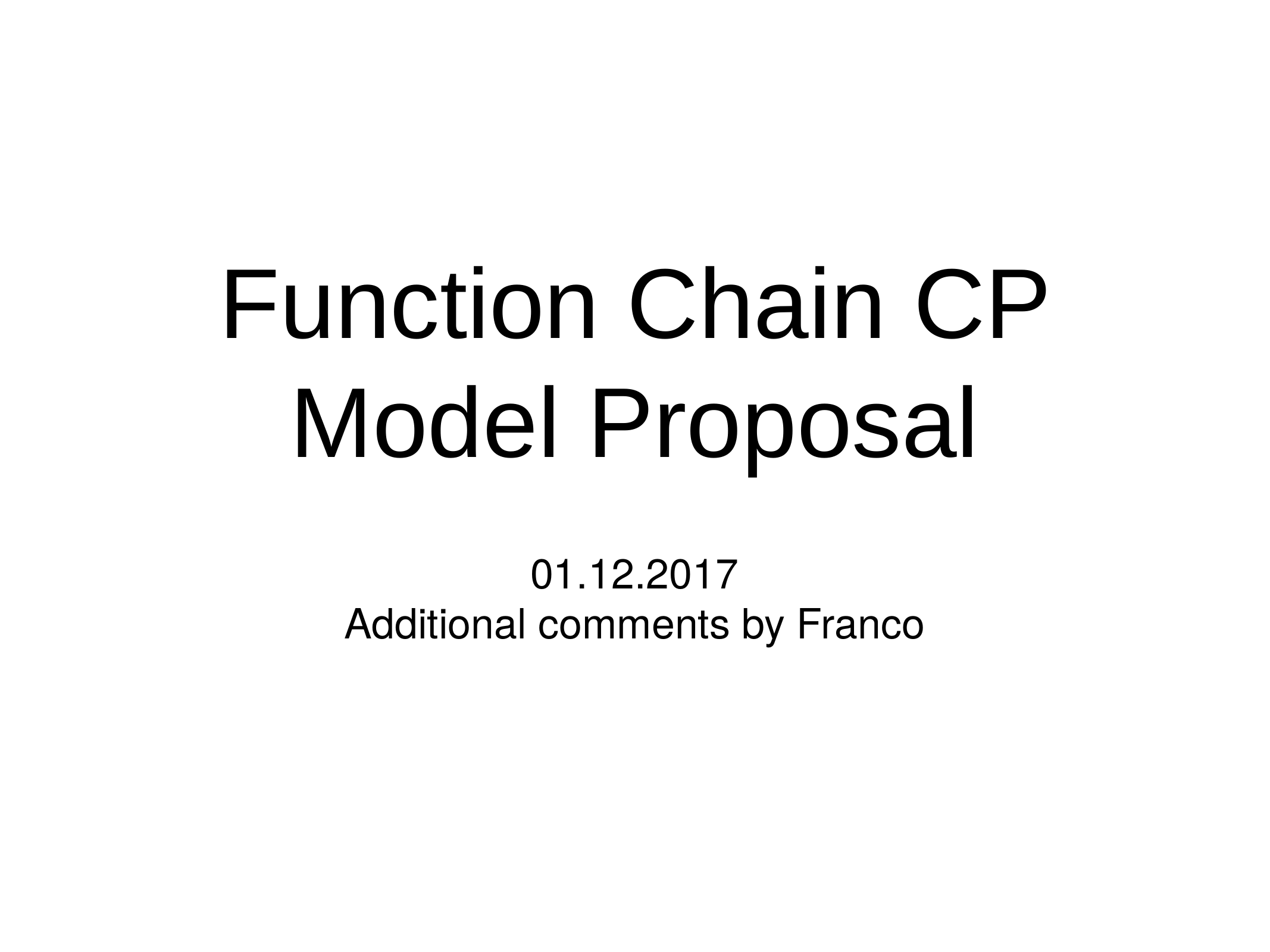

# Function Chain CP Model Proposal

01.12.2017
Additional comments by Franco